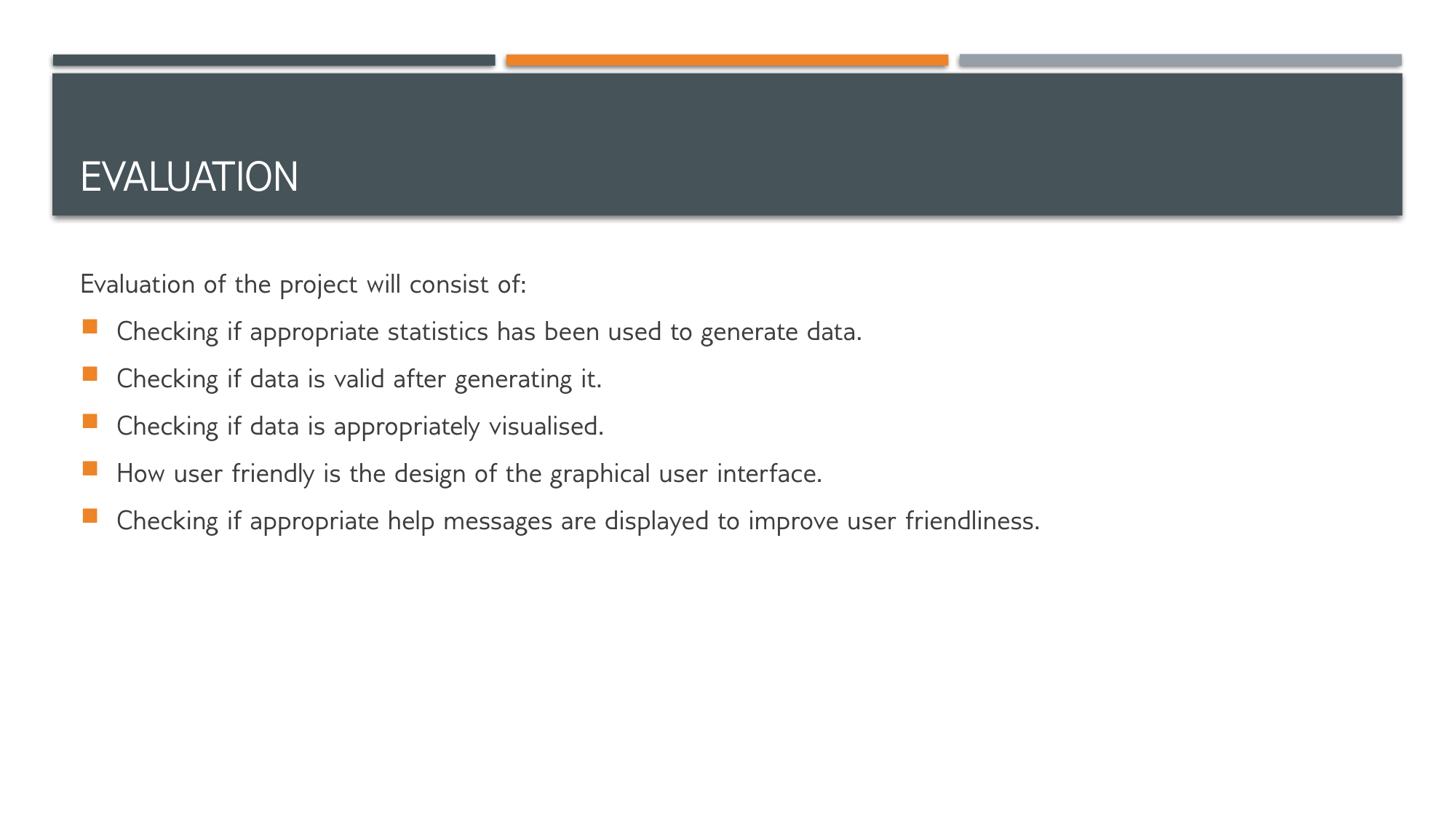

# evaluation
Evaluation of the project will consist of:
Checking if appropriate statistics has been used to generate data.
Checking if data is valid after generating it.
Checking if data is appropriately visualised.
How user friendly is the design of the graphical user interface.
Checking if appropriate help messages are displayed to improve user friendliness.